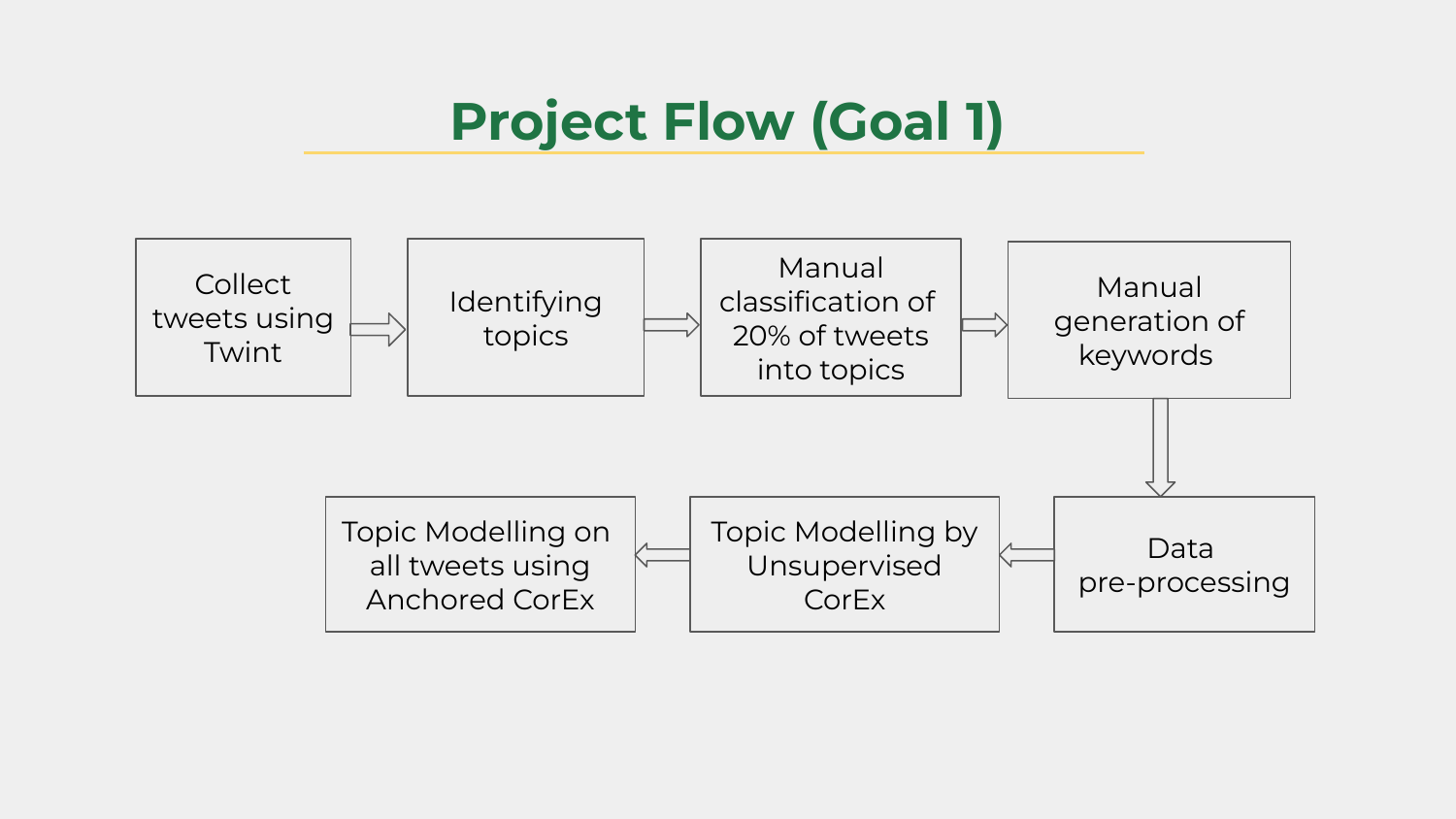

# Project Flow (Goal 1)
Collect tweets using Twint
Identifying topics
Manual classification of  20% of tweets into topics
Manual generation of keywords

Topic Modelling on  all tweets using Anchored CorEx
Topic Modelling by Unsupervised CorEx
Data
pre-processing